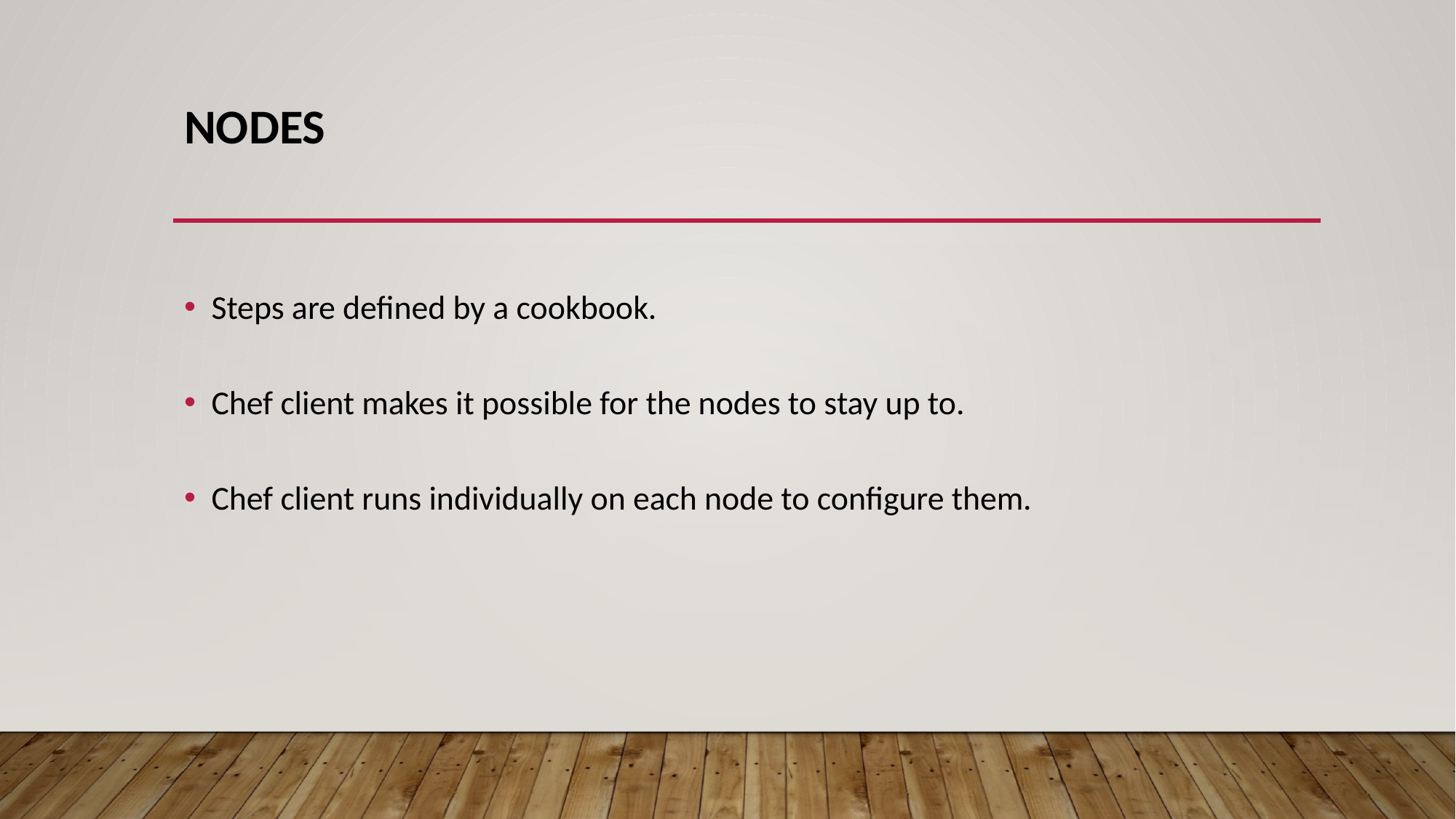

# Nodes
Steps are defined by a cookbook.
Chef client makes it possible for the nodes to stay up to.
Chef client runs individually on each node to configure them.